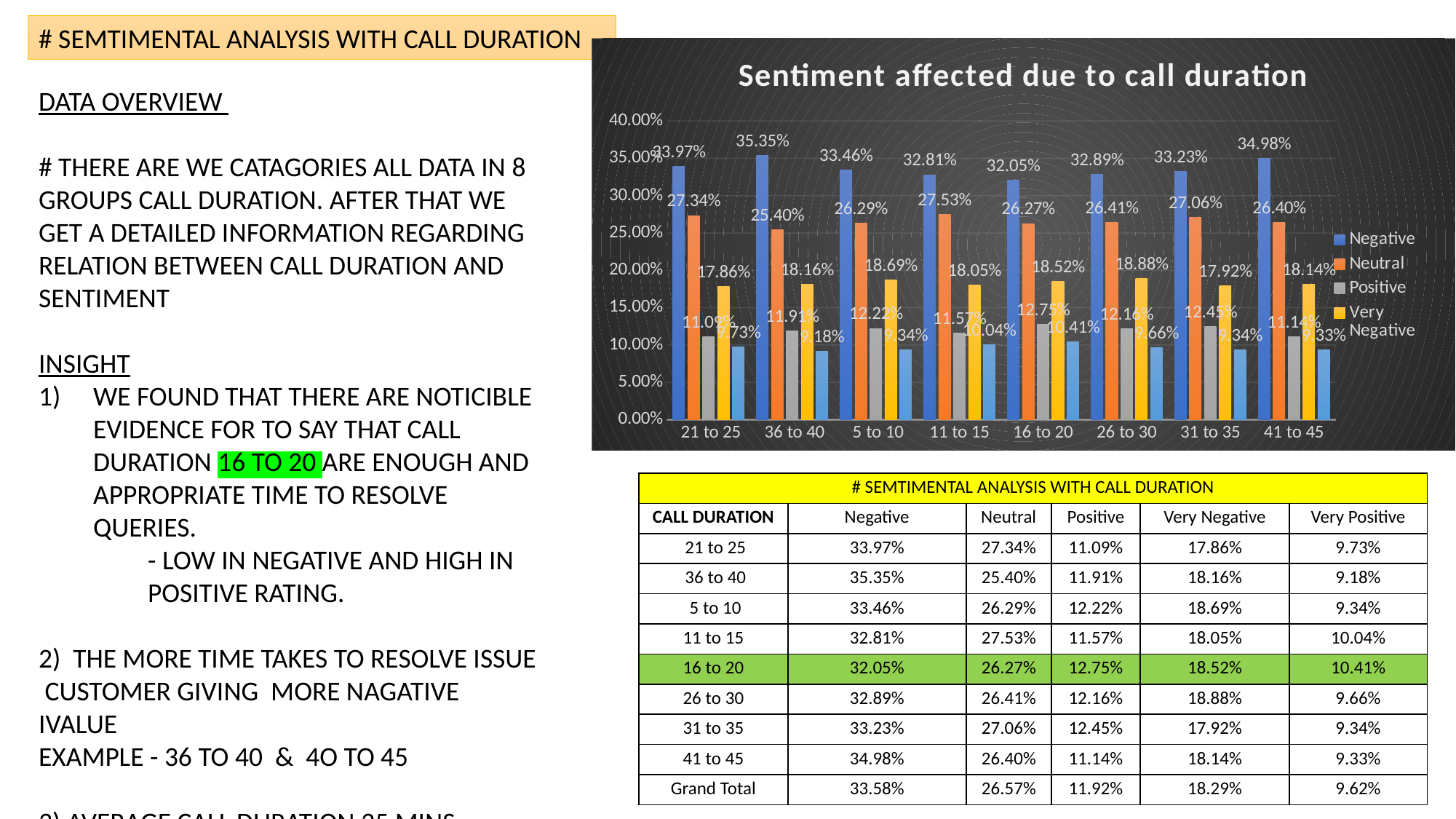

# SEMTIMENTAL ANALYSIS WITH CALL DURATION

### Chart: Sentiment affected due to call duration

| Category | Negative | Neutral | Positive | Very Negative | Very Positive |
|---|---|---|---|---|---|
|  21 to 25 | 0.3397043832823649 | 0.2734454638124363 | 0.11085626911314984 | 0.17864424057084607 | 0.09734964322120285 |
|  36 to 40 | 0.3535102952121062 | 0.25403125775241875 | 0.11907715207144628 | 0.1815926569089556 | 0.09178863805507319 |
|  5 to 10 | 0.33457634141288584 | 0.26289620882535736 | 0.12222912782266418 | 0.18686554795939506 | 0.09343277397969753 |
| 11 to 15 | 0.32806525618149374 | 0.27529951567677796 | 0.11572775936783074 | 0.18047412694366557 | 0.10043334183023196 |
| 16 to 20 | 0.3204971971728004 | 0.26273458445040215 | 0.1274677065561784 | 0.18523031927857664 | 0.1040701925420424 |
| 26 to 30 | 0.32891885384059716 | 0.26414640019263186 | 0.12159884420900553 | 0.1887791957620997 | 0.09655670599566578 |
| 31 to 35 | 0.33232931726907633 | 0.27058232931726905 | 0.12449799196787148 | 0.17921686746987953 | 0.09337349397590361 |
| 41 to 45 | 0.34984984984984985 | 0.26401401401401403 | 0.11136136136136136 | 0.18143143143143142 | 0.09334334334334335 |
DATA OVERVIEW

# THERE ARE WE CATAGORIES ALL DATA IN 8 GROUPS CALL DURATION. AFTER THAT WE GET A DETAILED INFORMATION REGARDING
RELATION BETWEEN CALL DURATION AND SENTIMENT

INSIGHT
WE FOUND THAT THERE ARE NOTICIBLE EVIDENCE FOR TO SAY THAT CALL DURATION 16 TO 20 ARE ENOUGH AND APPROPRIATE TIME TO RESOLVE QUERIES.
	- LOW IN NEGATIVE AND HIGH IN 	POSITIVE RATING.

2)  THE MORE TIME TAKES TO RESOLVE ISSUE  CUSTOMER GIVING  MORE NAGATIVE IVALUE
EXAMPLE - 36 TO 40  &  4O TO 45

3) AVERAGE CALL DURATION 25 MINS

| # SEMTIMENTAL ANALYSIS WITH CALL DURATION |  |  |  |  |  |
| --- | --- | --- | --- | --- | --- |
| CALL DURATION | Negative | Neutral | Positive | Very Negative | Very Positive |
| 21 to 25 | 33.97% | 27.34% | 11.09% | 17.86% | 9.73% |
| 36 to 40 | 35.35% | 25.40% | 11.91% | 18.16% | 9.18% |
| 5 to 10 | 33.46% | 26.29% | 12.22% | 18.69% | 9.34% |
| 11 to 15 | 32.81% | 27.53% | 11.57% | 18.05% | 10.04% |
| 16 to 20 | 32.05% | 26.27% | 12.75% | 18.52% | 10.41% |
| 26 to 30 | 32.89% | 26.41% | 12.16% | 18.88% | 9.66% |
| 31 to 35 | 33.23% | 27.06% | 12.45% | 17.92% | 9.34% |
| 41 to 45 | 34.98% | 26.40% | 11.14% | 18.14% | 9.33% |
| Grand Total | 33.58% | 26.57% | 11.92% | 18.29% | 9.62% |